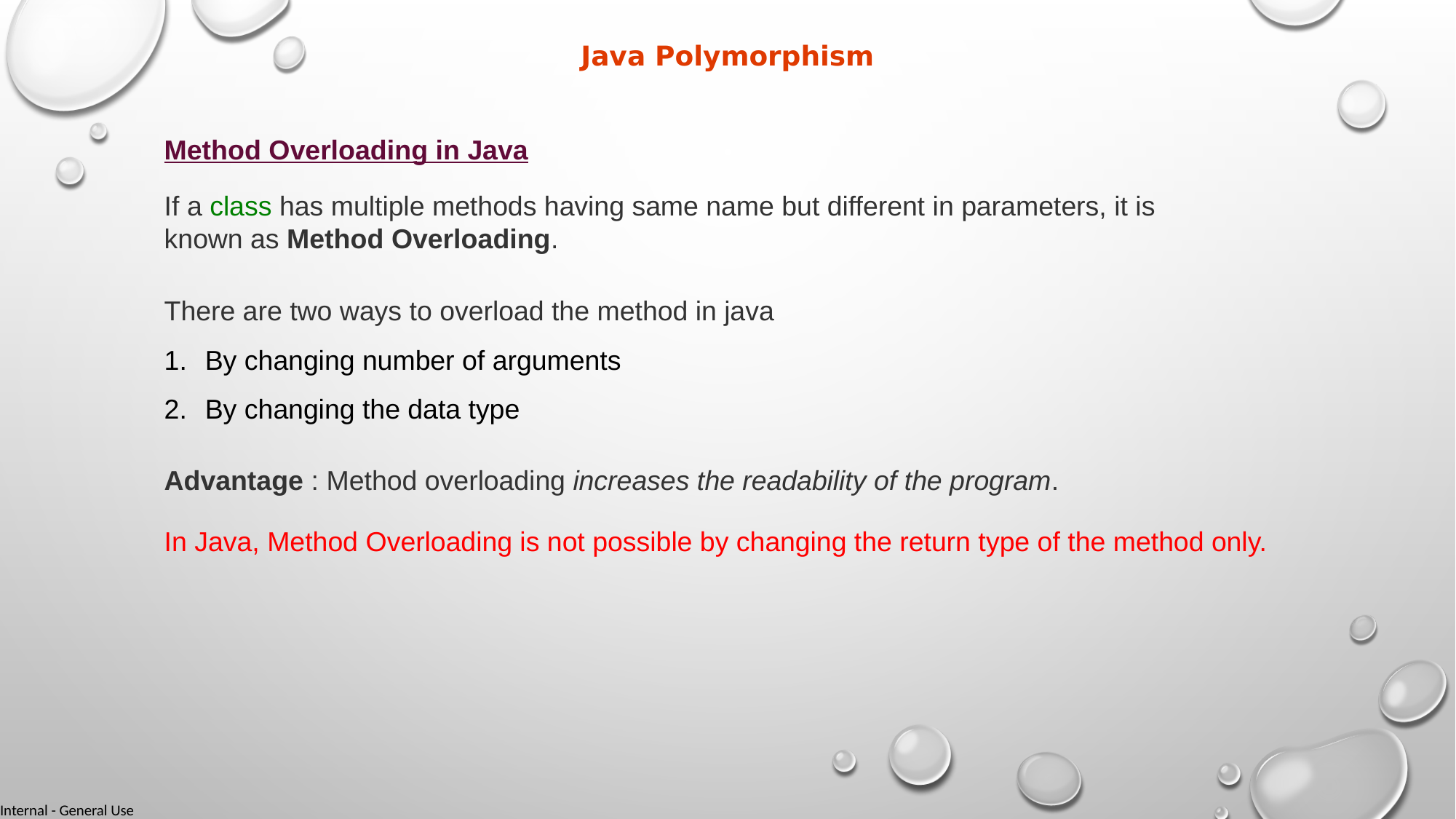

Java Polymorphism
Method Overloading in Java
If a class has multiple methods having same name but different in parameters, it is known as Method Overloading.
There are two ways to overload the method in java
By changing number of arguments
By changing the data type
Advantage : Method overloading increases the readability of the program.
In Java, Method Overloading is not possible by changing the return type of the method only.